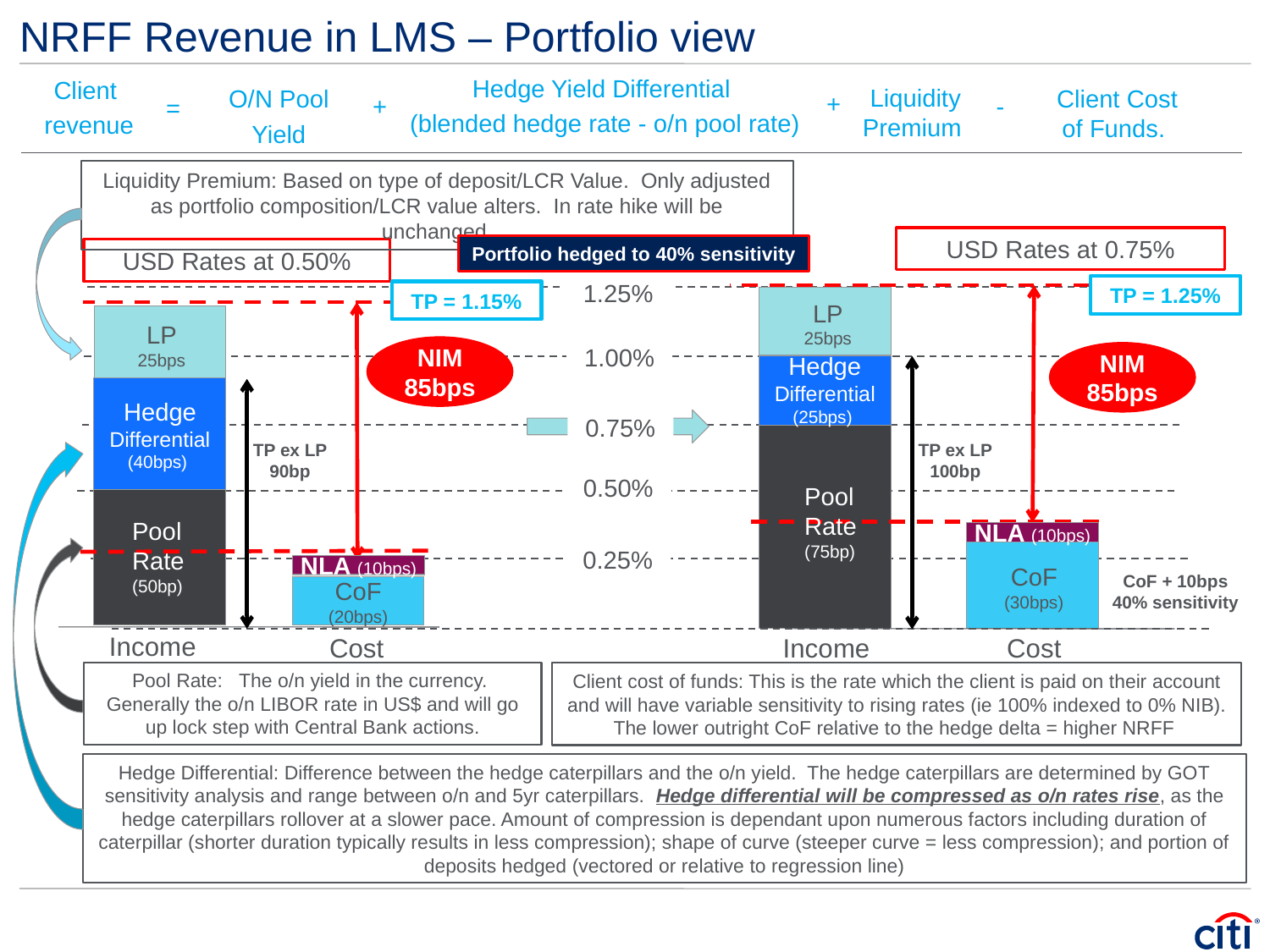

# NRFF Revenue in LMS – Portfolio view
Hedge Yield Differential
(blended hedge rate - o/n pool rate)
Client
revenue
Liquidity Premium
Client Cost of Funds.
O/N Pool
Yield
+
+
-
=
Liquidity Premium: Based on type of deposit/LCR Value.  Only adjusted as portfolio composition/LCR value alters.  In rate hike will be unchanged.

USD Rates at 0.75%
Portfolio hedged to 40% sensitivity
USD Rates at 0.50%
1.25%
TP = 1.25%
TP = 1.15%

LP
25bps

LP
25bps
1.00%
 NIM
85bps
 NIM
85bps
Hedge
Differential
(25bps)

Hedge
Differential
(40bps)
0.75%

TP ex LP
90bp
TP ex LP
100bp

0.50%
Pool Rate (75bp)

Pool Rate (50bp)
NLA (10bps)

0.25%

CoF
(30bps)
NLA (10bps)
CoF + 10bps 40% sensitivity
CoF
(20bps)

Income
Cost
Income
Cost
Pool Rate:   The o/n yield in the currency.  Generally the o/n LIBOR rate in US$ and will go up lock step with Central Bank actions.
Client cost of funds: This is the rate which the client is paid on their account and will have variable sensitivity to rising rates (ie 100% indexed to 0% NIB).  The lower outright CoF relative to the hedge delta = higher NRFF
Hedge Differential: Difference between the hedge caterpillars and the o/n yield.  The hedge caterpillars are determined by GOT sensitivity analysis and range between o/n and 5yr caterpillars.  Hedge differential will be compressed as o/n rates rise, as the hedge caterpillars rollover at a slower pace. Amount of compression is dependant upon numerous factors including duration of caterpillar (shorter duration typically results in less compression); shape of curve (steeper curve = less compression); and portion of deposits hedged (vectored or relative to regression line)